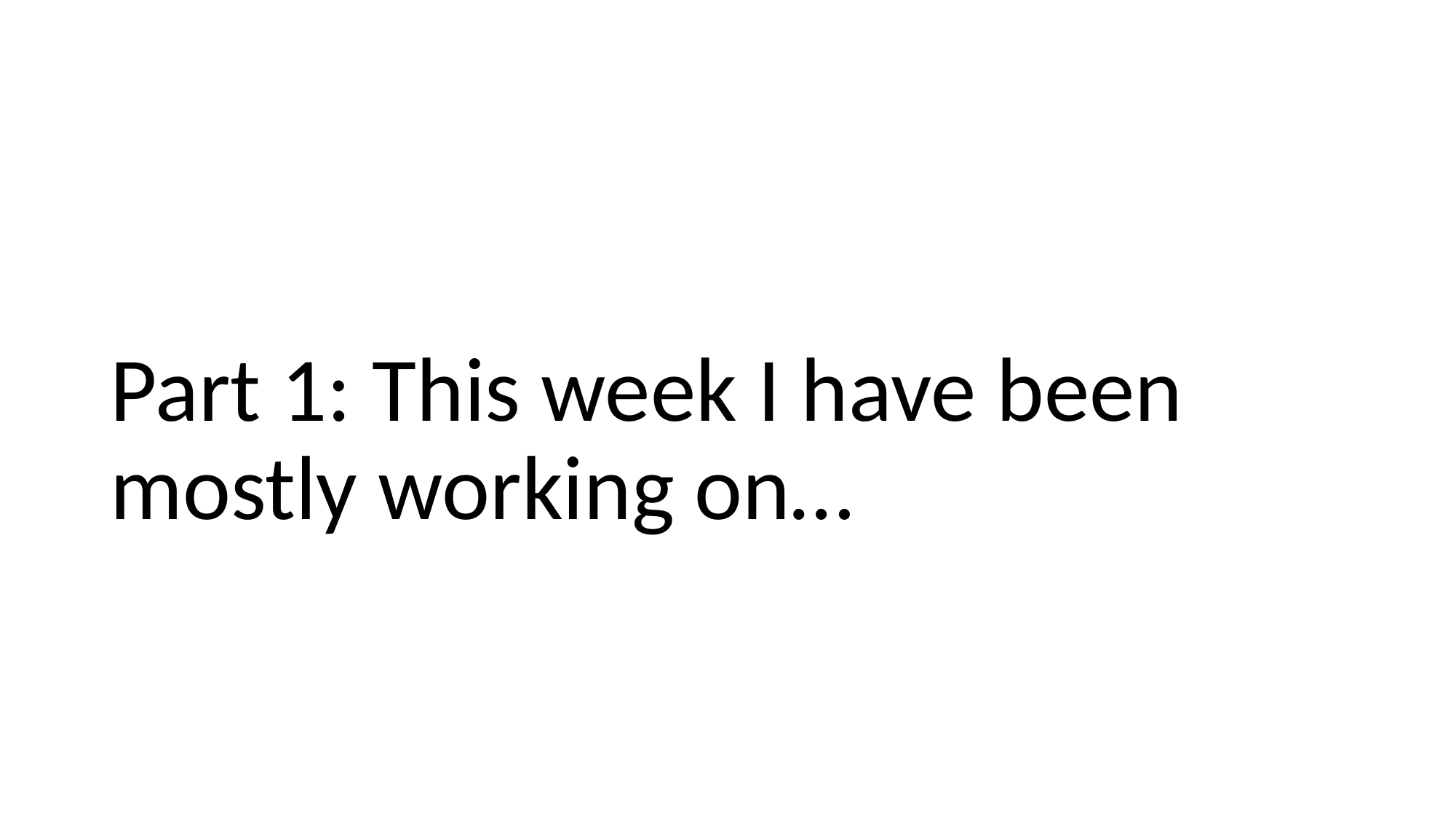

# Part 1: This week I have been mostly working on…